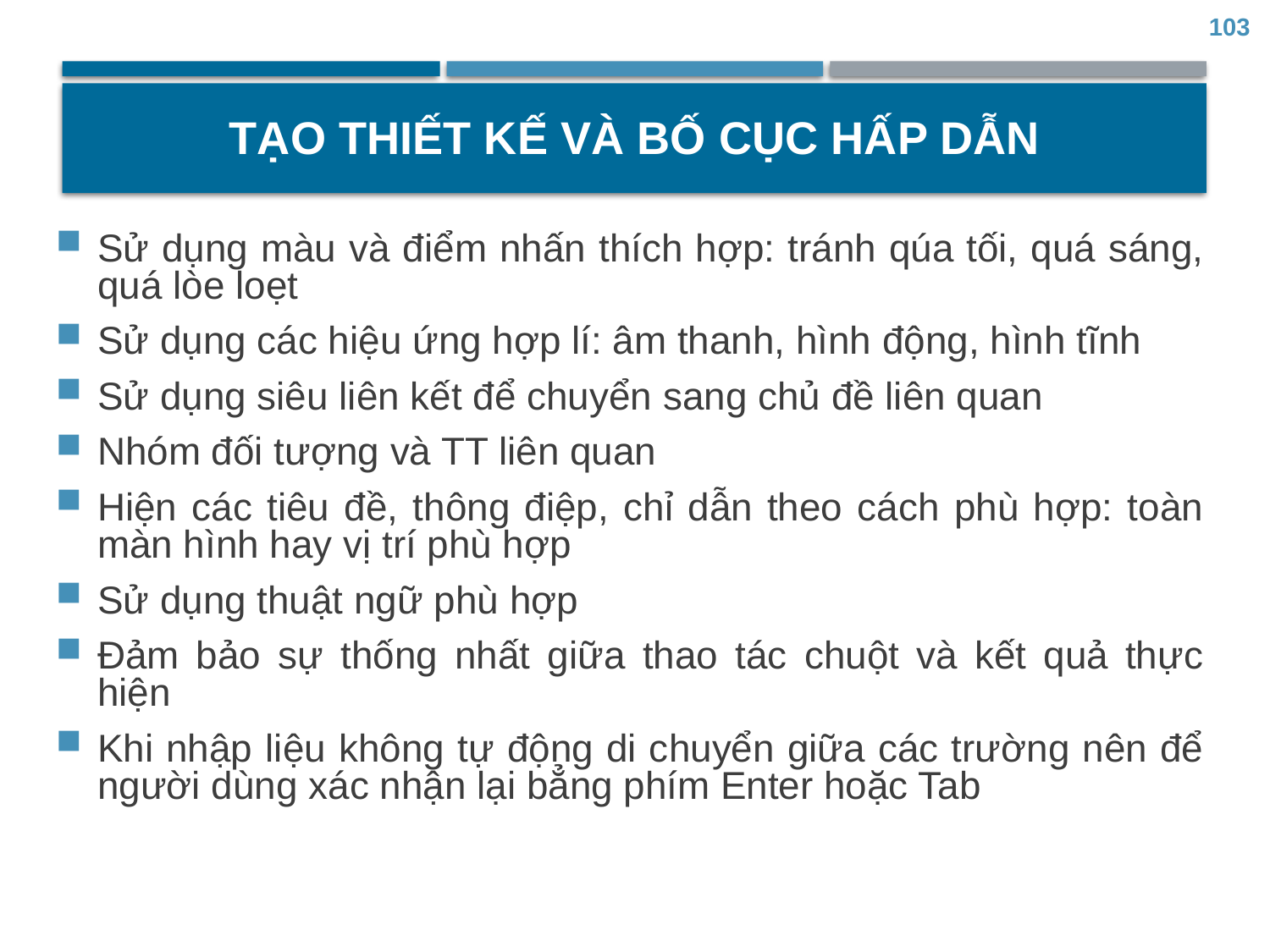

103
# Tạo thiết kế và bố cục hấp dẫn
Sử dụng màu và điểm nhấn thích hợp: tránh qúa tối, quá sáng, quá lòe loẹt
Sử dụng các hiệu ứng hợp lí: âm thanh, hình động, hình tĩnh
Sử dụng siêu liên kết để chuyển sang chủ đề liên quan
Nhóm đối tượng và TT liên quan
Hiện các tiêu đề, thông điệp, chỉ dẫn theo cách phù hợp: toàn màn hình hay vị trí phù hợp
Sử dụng thuật ngữ phù hợp
Đảm bảo sự thống nhất giữa thao tác chuột và kết quả thực hiện
Khi nhập liệu không tự động di chuyển giữa các trường nên để người dùng xác nhận lại bẳng phím Enter hoặc Tab